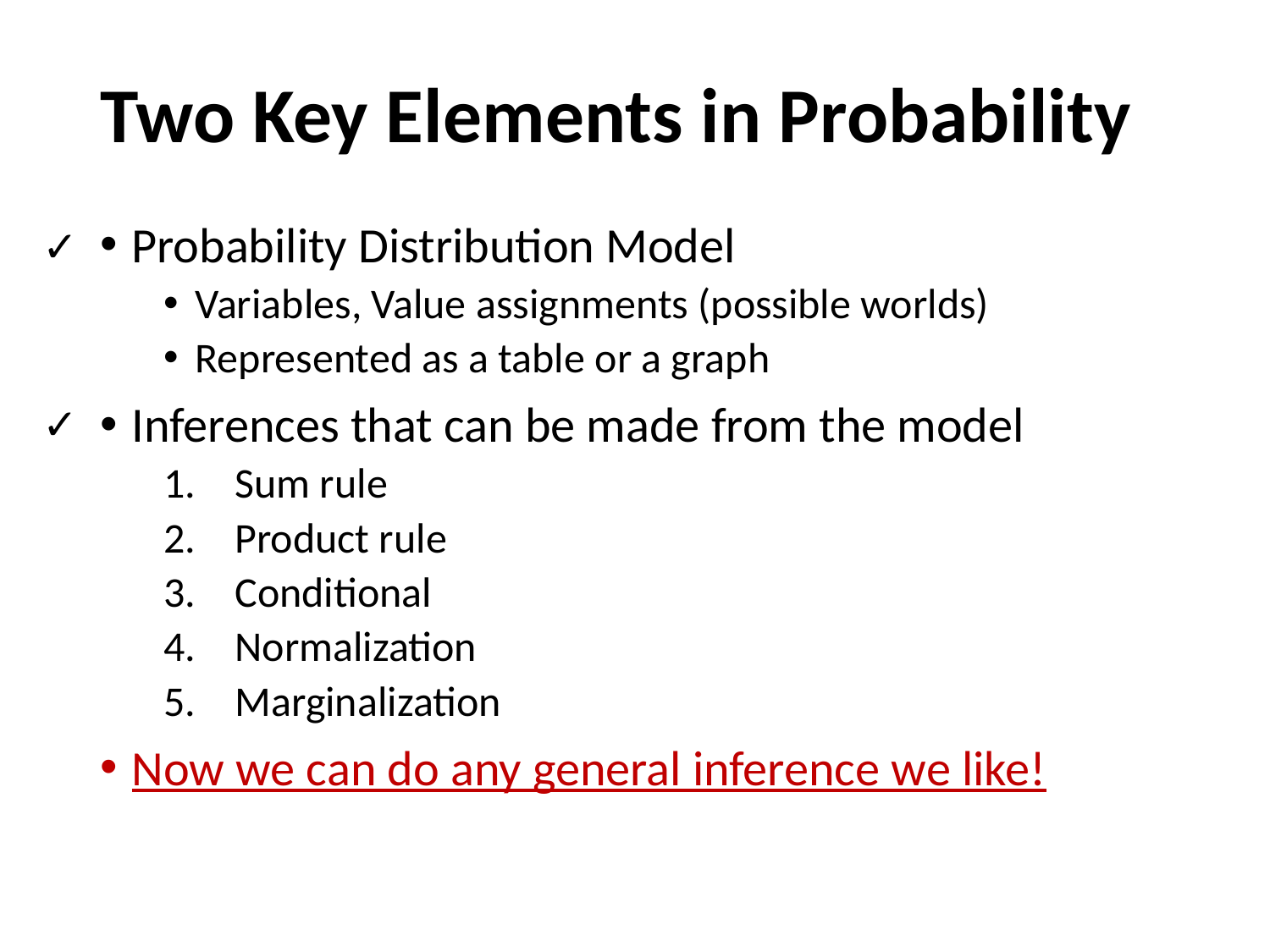

# Two Key Elements in Probability
✓
Probability Distribution Model
Variables, Value assignments (possible worlds)
Represented as a table or a graph
Inferences that can be made from the model
Sum rule
Product rule
Conditional
Normalization
Marginalization
Now we can do any general inference we like!
✓